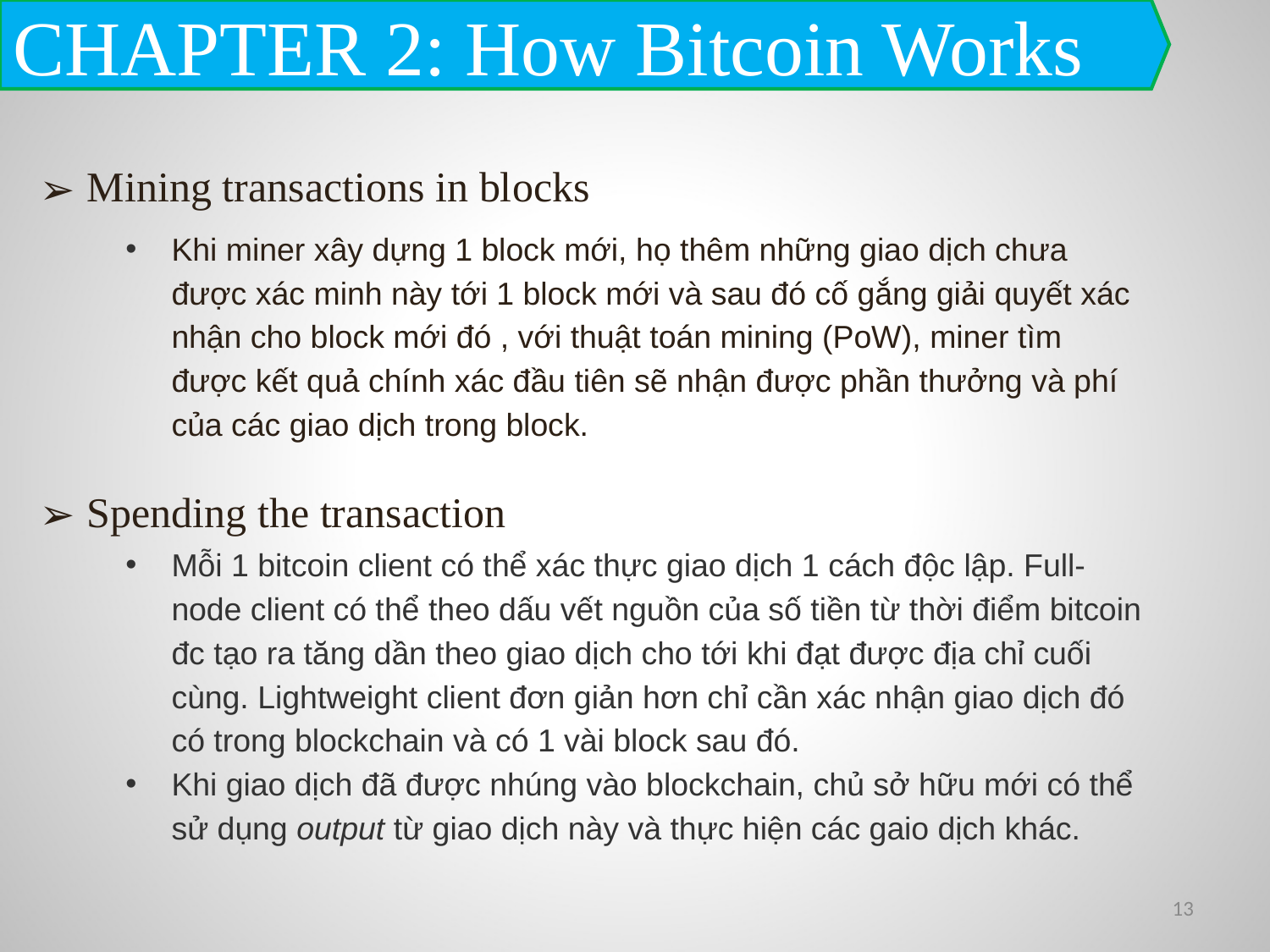

CHAPTER 2: How Bitcoin Works
Mining transactions in blocks
Khi miner xây dựng 1 block mới, họ thêm những giao dịch chưa được xác minh này tới 1 block mới và sau đó cố gắng giải quyết xác nhận cho block mới đó , với thuật toán mining (PoW), miner tìm  được kết quả chính xác đầu tiên sẽ nhận được phần thưởng và phí của các giao dịch trong block.
Spending the transaction
Mỗi 1 bitcoin client có thể xác thực giao dịch 1 cách độc lập. Full-node client có thể theo dấu vết nguồn của số tiền từ thời điểm bitcoin đc tạo ra tăng dần theo giao dịch cho tới khi đạt được địa chỉ cuối cùng. Lightweight client đơn giản hơn chỉ cần xác nhận giao dịch đó có trong blockchain và có 1 vài block sau đó.
Khi giao dịch đã được nhúng vào blockchain, chủ sở hữu mới có thể sử dụng output từ giao dịch này và thực hiện các gaio dịch khác.
13